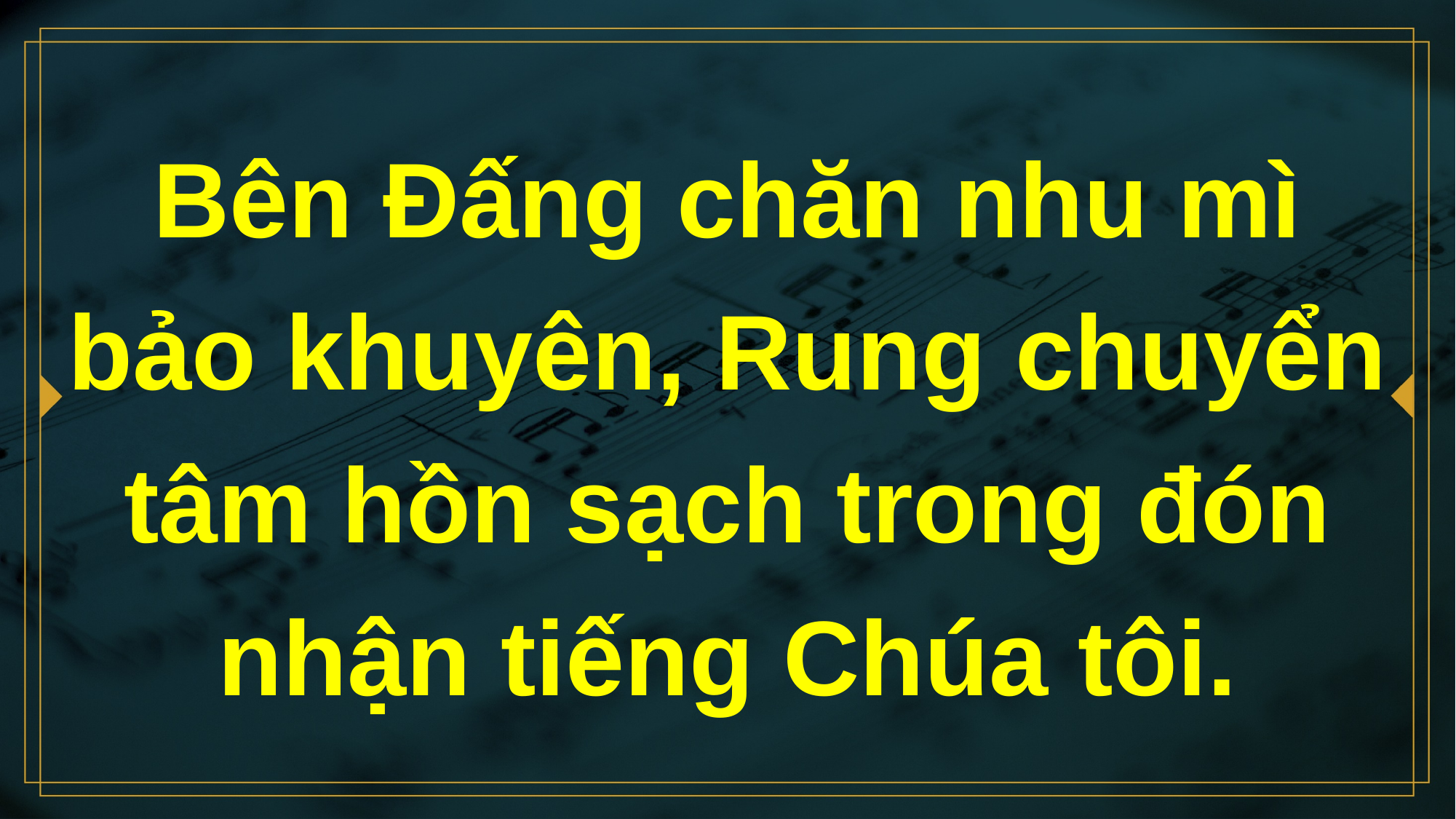

# Bên Ðấng chăn nhu mì bảo khuyên, Rung chuyển tâm hồn sạch trong đón nhận tiếng Chúa tôi.